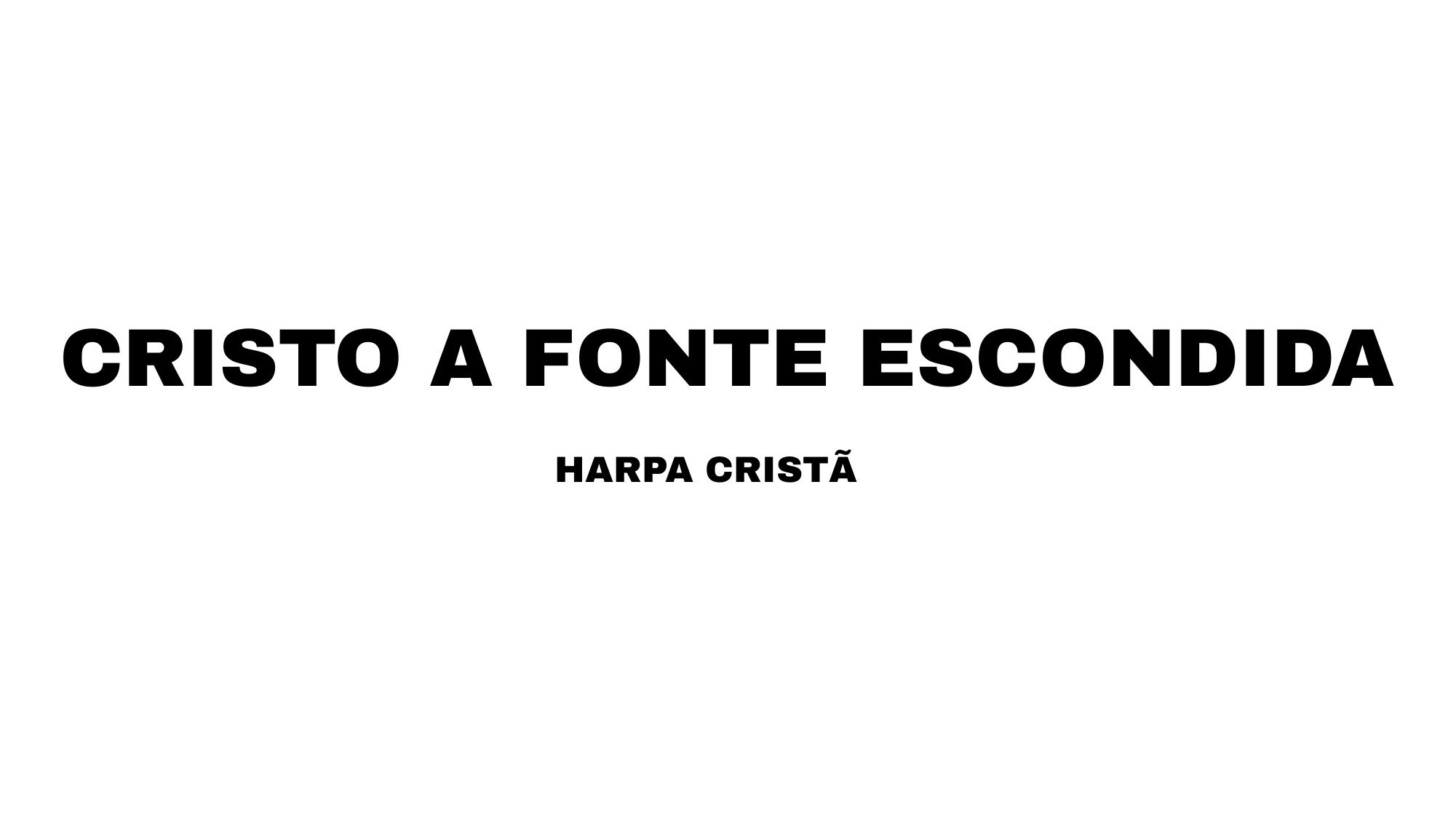

# CRISTO A FONTE ESCONDIDA
HARPA CRISTÃ